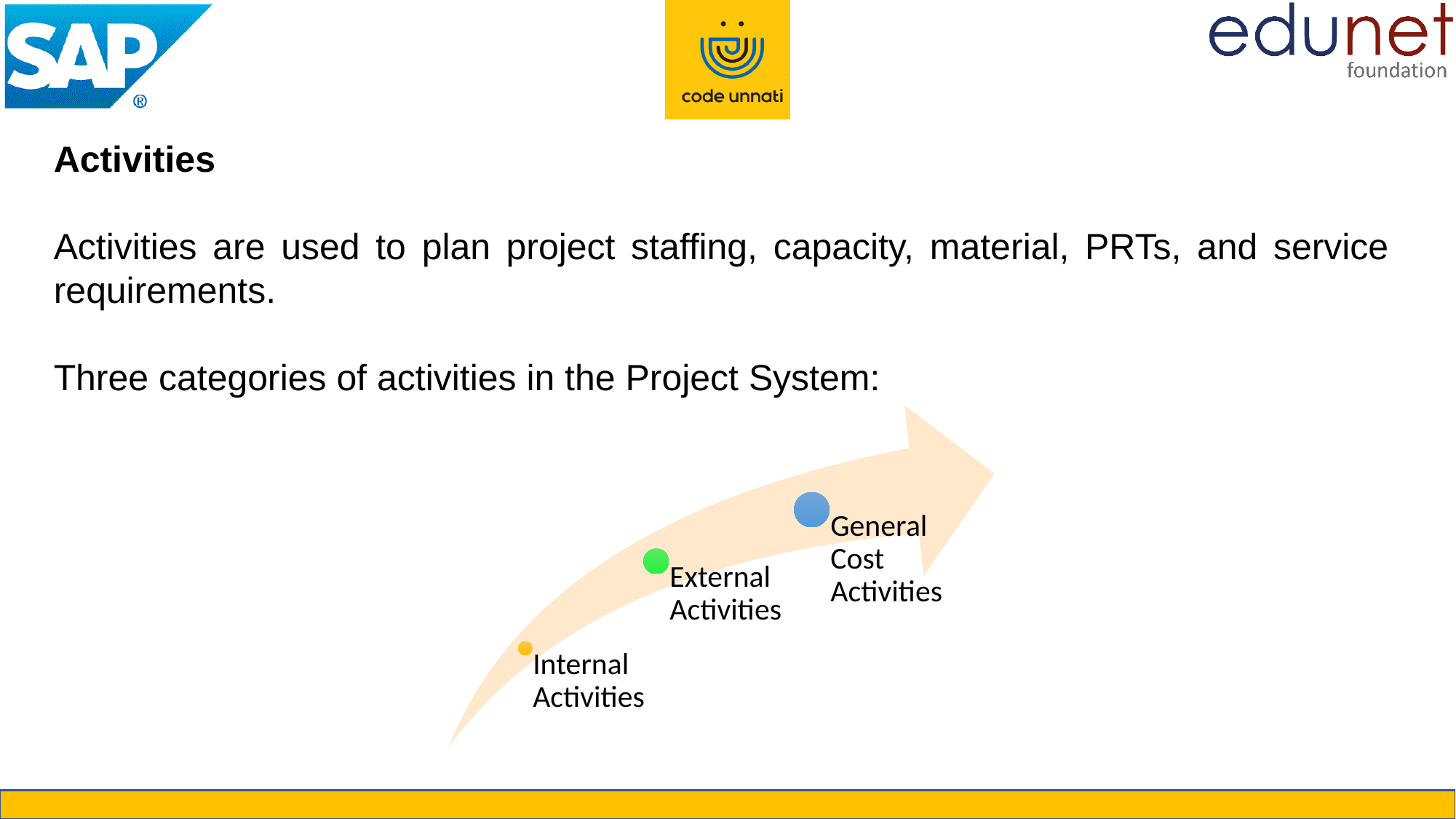

Activities

Activities are used to plan project staffing, capacity, material, PRTs, and service requirements.

Three categories of activities in the Project System:

Internal Activities
External Activities
General Cost Activities